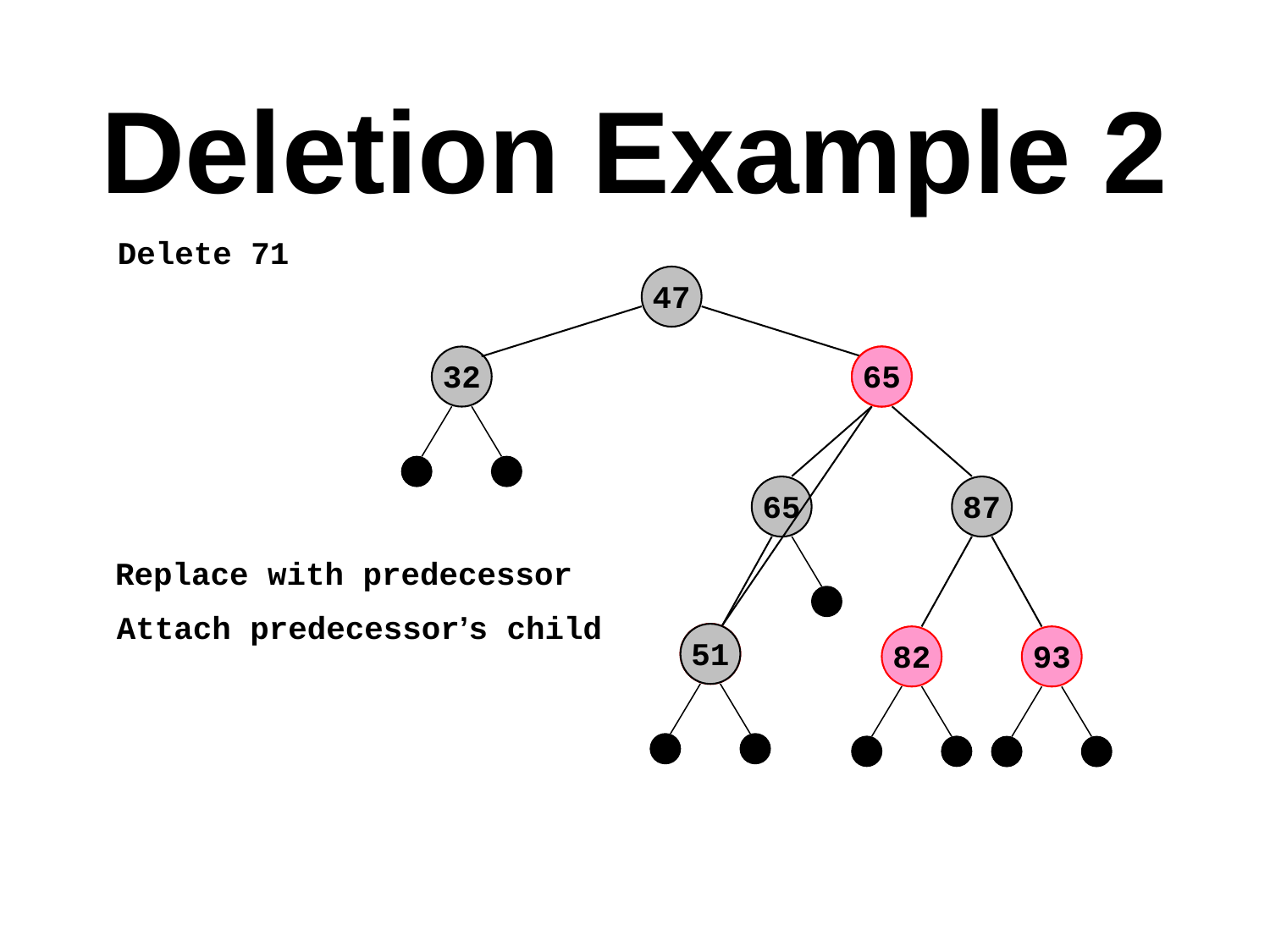

# Deletion Example 2
Delete 71

47

32

71

65

65

87

Replace with predecessor
Attach predecessor’s child

51

51

82

93